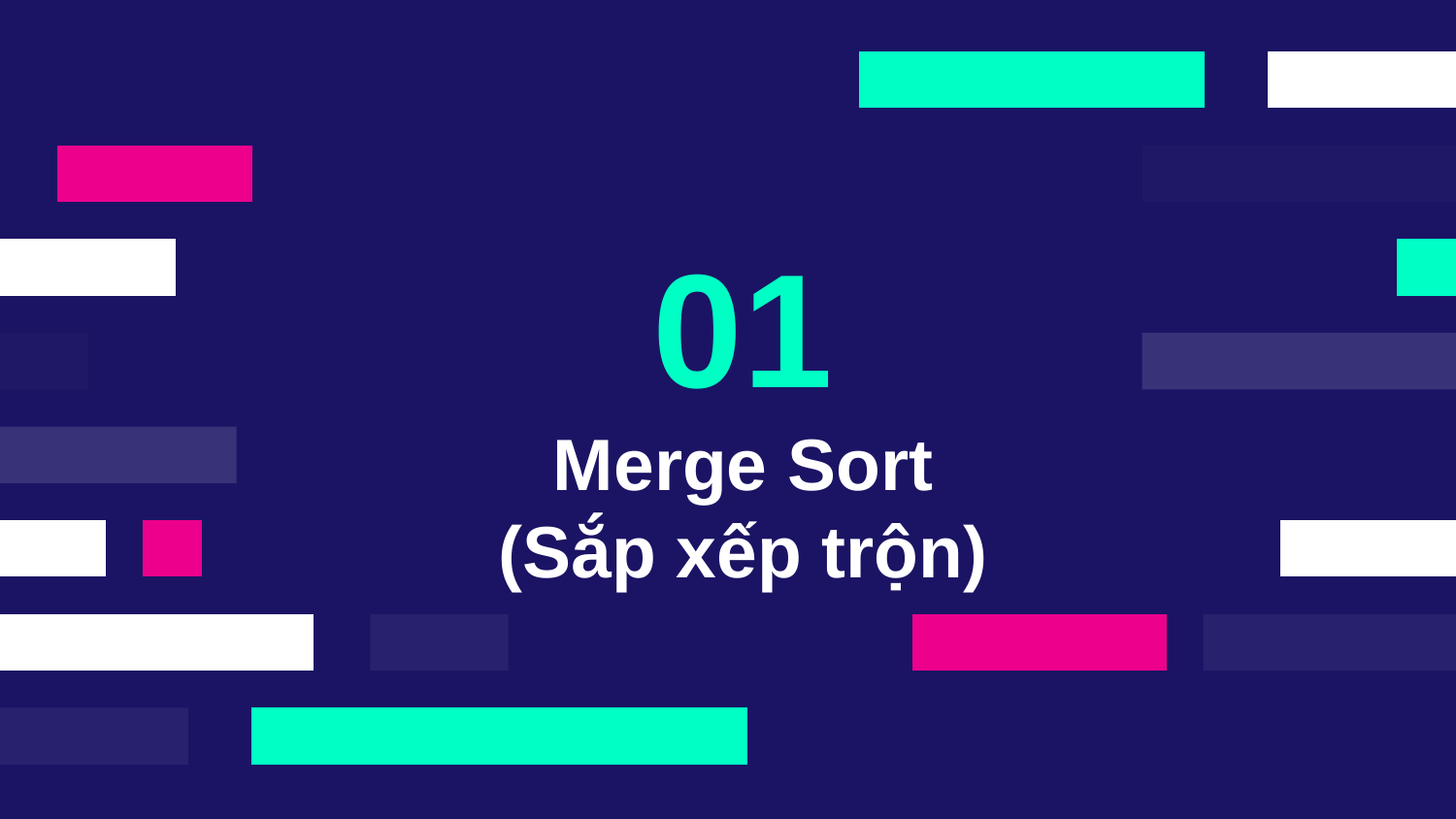

01
# Merge Sort (Sắp xếp trộn)